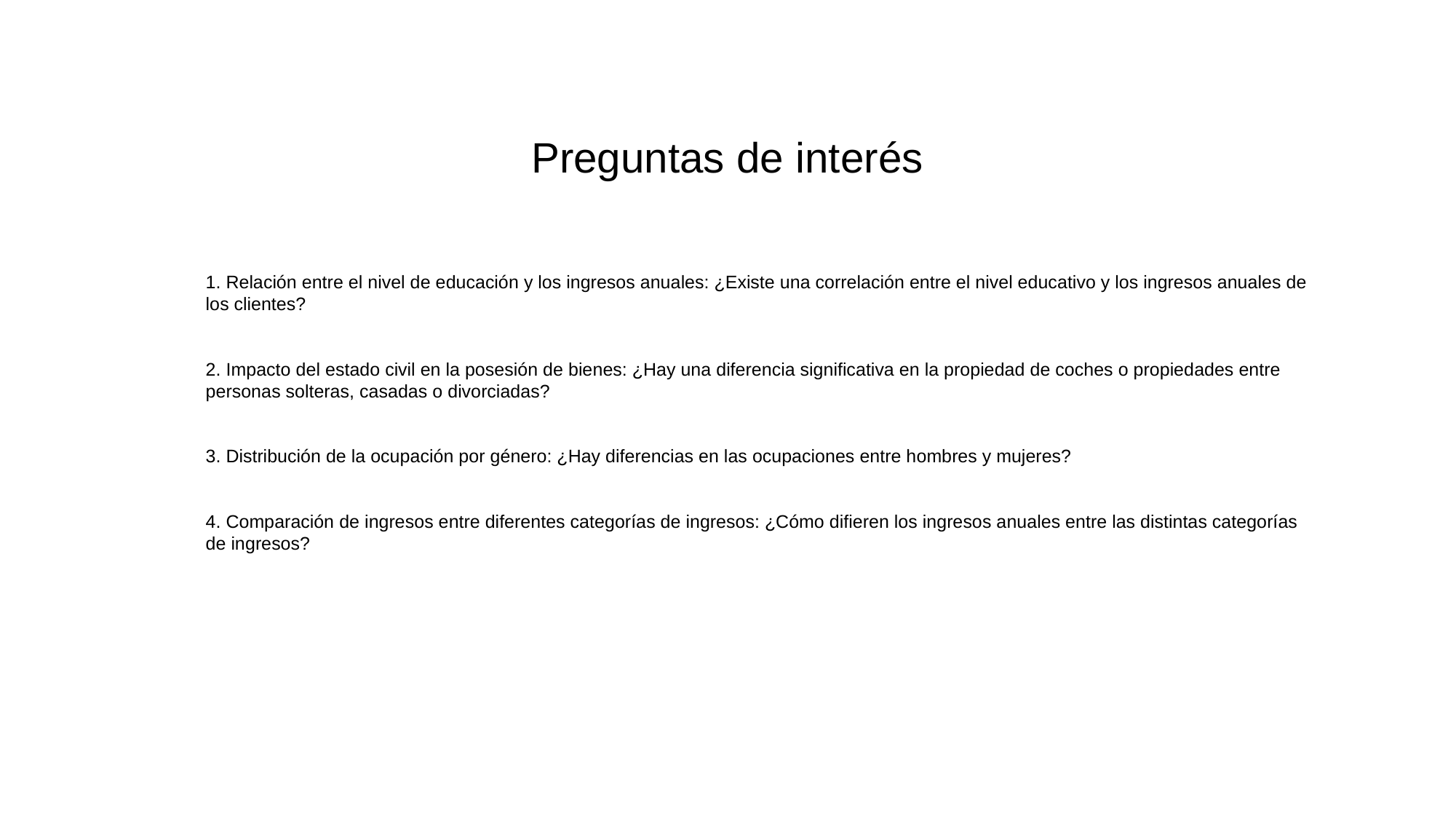

Preguntas de interés
1. Relación entre el nivel de educación y los ingresos anuales: ¿Existe una correlación entre el nivel educativo y los ingresos anuales de los clientes?

2. Impacto del estado civil en la posesión de bienes: ¿Hay una diferencia significativa en la propiedad de coches o propiedades entre personas solteras, casadas o divorciadas?

3. Distribución de la ocupación por género: ¿Hay diferencias en las ocupaciones entre hombres y mujeres?

4. Comparación de ingresos entre diferentes categorías de ingresos: ¿Cómo difieren los ingresos anuales entre las distintas categorías de ingresos?